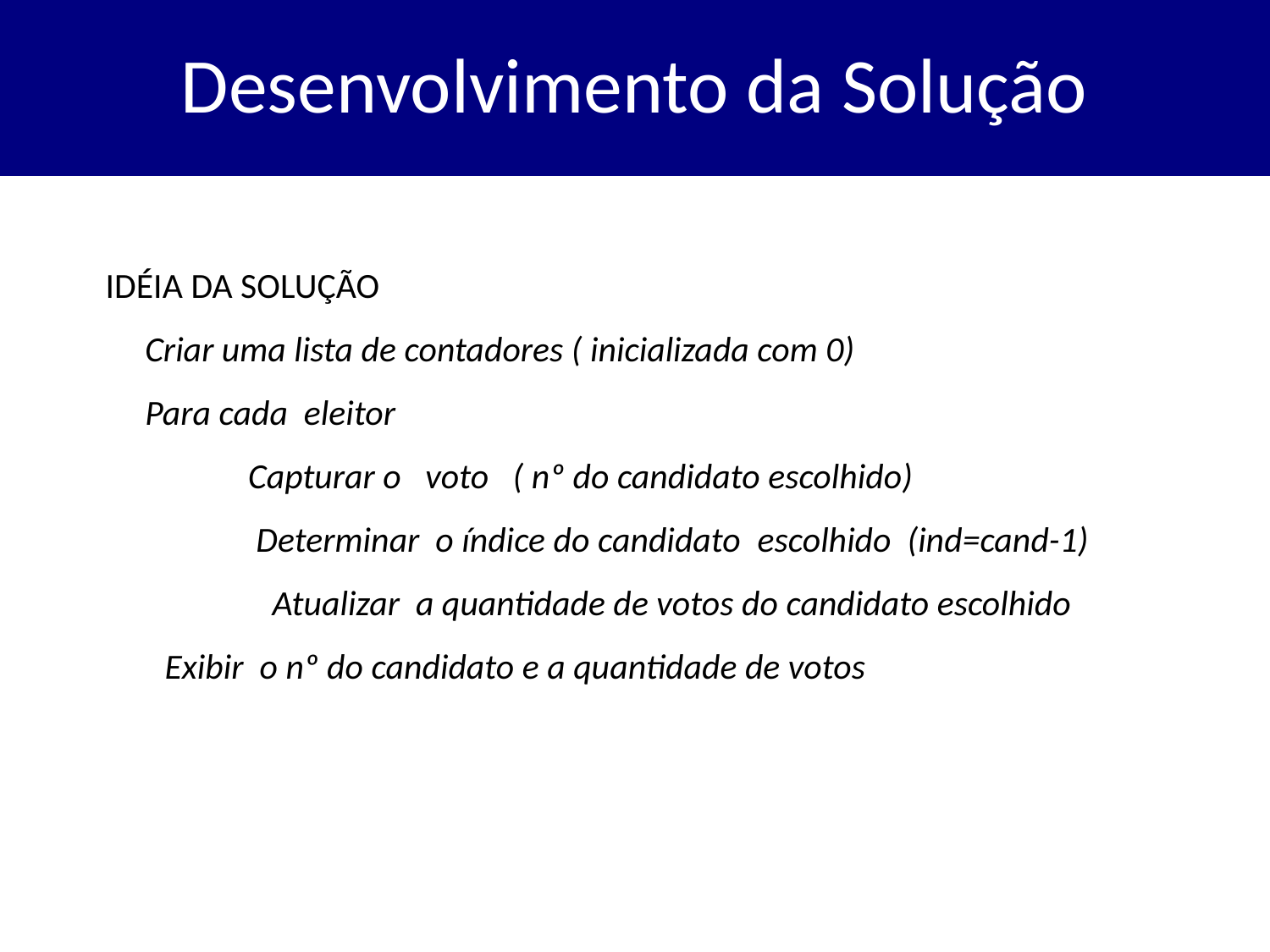

# Desenvolvimento da Solução
 IDÉIA DA SOLUÇÃO
	Criar uma lista de contadores ( inicializada com 0)
	Para cada  eleitor
	Capturar o   voto   ( nº do candidato escolhido)
	 Determinar  o índice do candidato  escolhido  (ind=cand-1)
	   Atualizar  a quantidade de votos do candidato escolhido
Exibir  o nº do candidato e a quantidade de votos